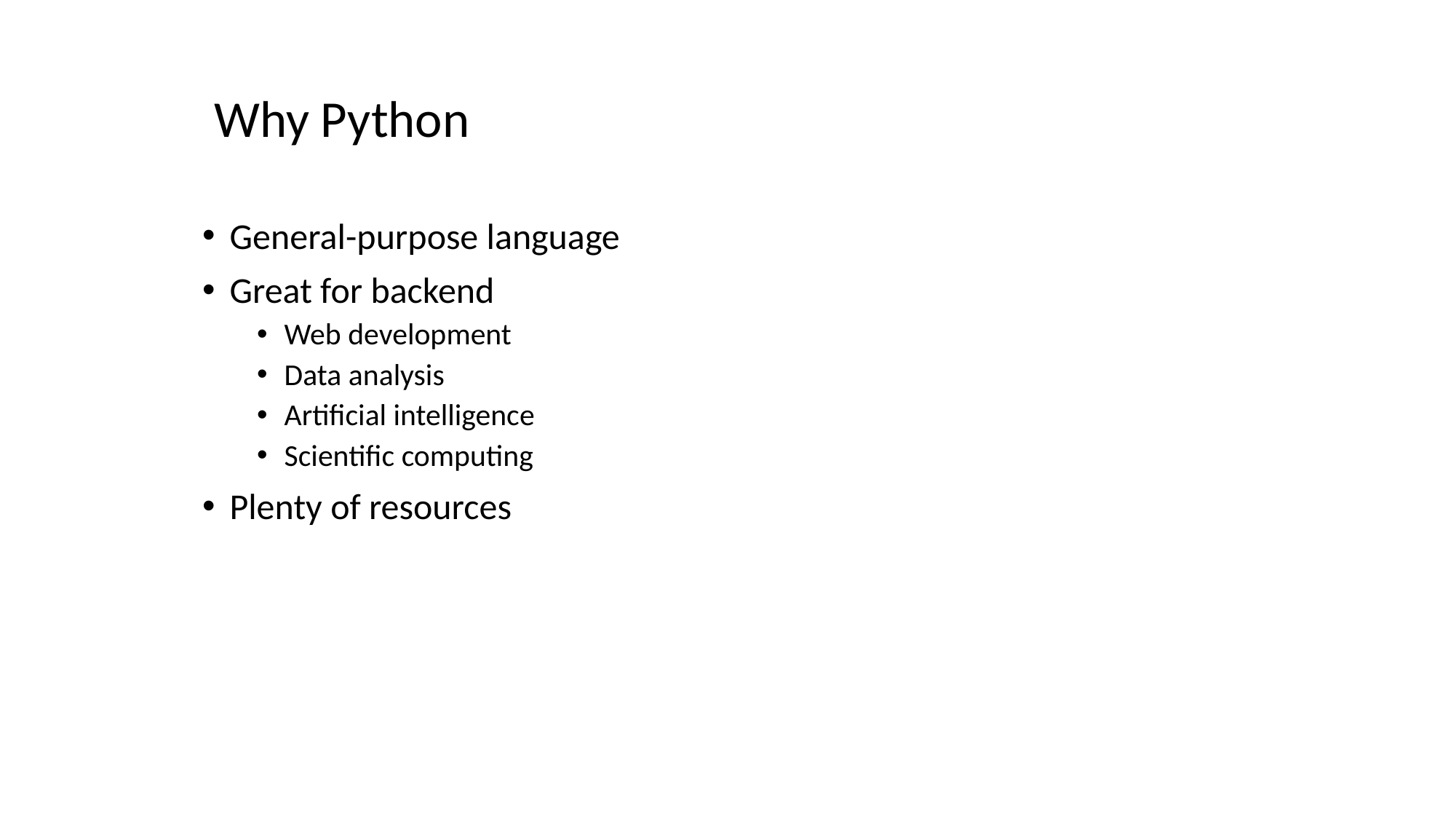

# Why Python
General-purpose language
Great for backend
Web development
Data analysis
Artificial intelligence
Scientific computing
Plenty of resources